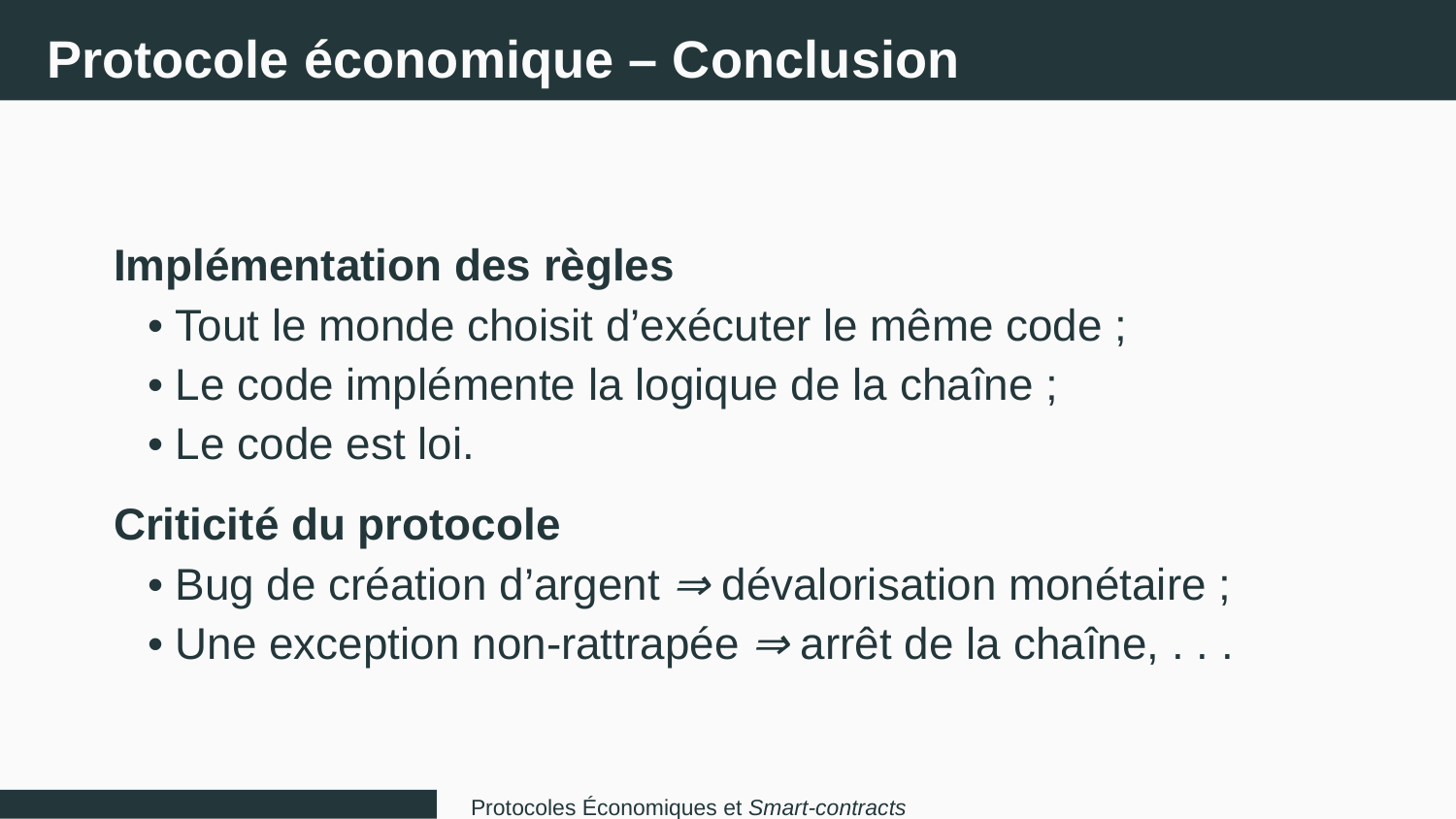

Protocole économique – Conclusion
Implémentation des règles
• Tout le monde choisit d’exécuter le même code ;
• Le code implémente la logique de la chaîne ;
• Le code est loi.
Criticité du protocole
• Bug de création d’argent ⇒ dévalorisation monétaire ;
• Une exception non-rattrapée ⇒ arrêt de la chaîne, . . .

Protocoles Économiques et Smart-contracts